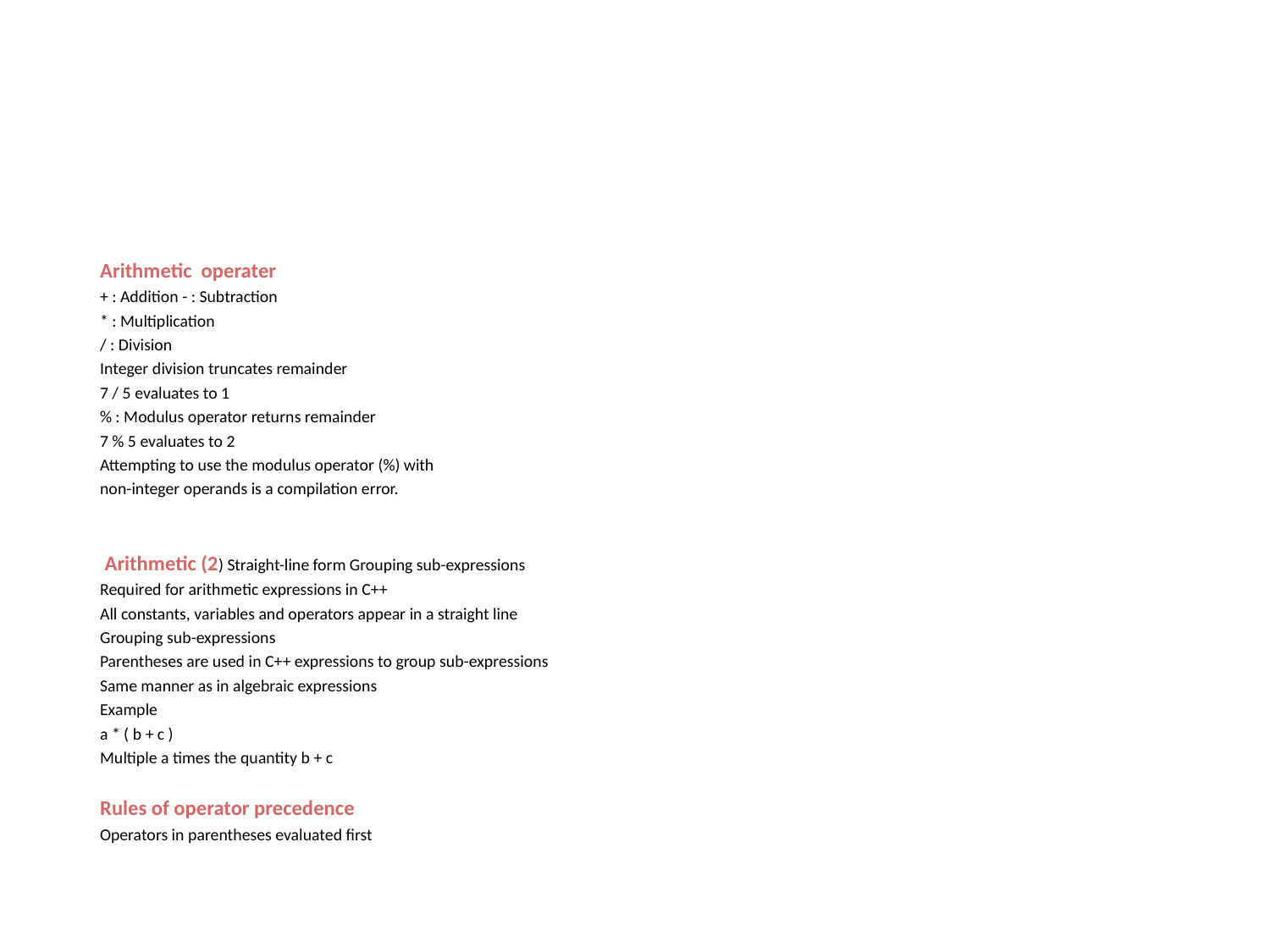

#
Arithmetic  operater
+ : Addition - : Subtraction
* : Multiplication
/ : Division
Integer division truncates remainder
7 / 5 evaluates to 1
% : Modulus operator returns remainder
7 % 5 evaluates to 2
Attempting to use the modulus operator (%) with
non-integer operands is a compilation error.

 Arithmetic (2) Straight-line form Grouping sub-expressions
Required for arithmetic expressions in C++
All constants, variables and operators appear in a straight line
Grouping sub-expressions
Parentheses are used in C++ expressions to group sub-expressions
Same manner as in algebraic expressions
Example
a * ( b + c )
Multiple a times the quantity b + c

Rules of operator precedence
Operators in parentheses evaluated first